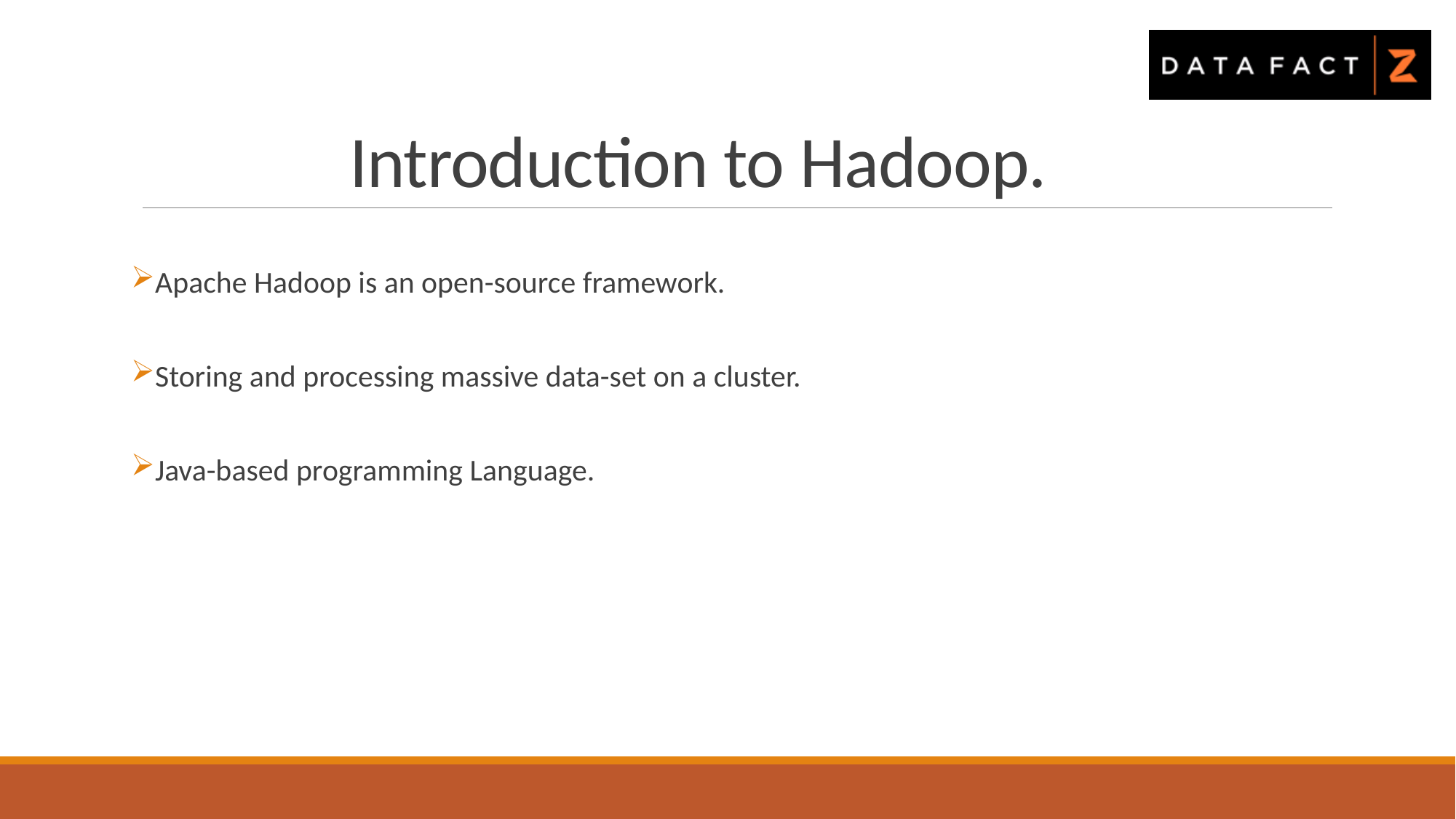

# Introduction to Hadoop.
Apache Hadoop is an open-source framework.
Storing and processing massive data-set on a cluster.
Java-based programming Language.